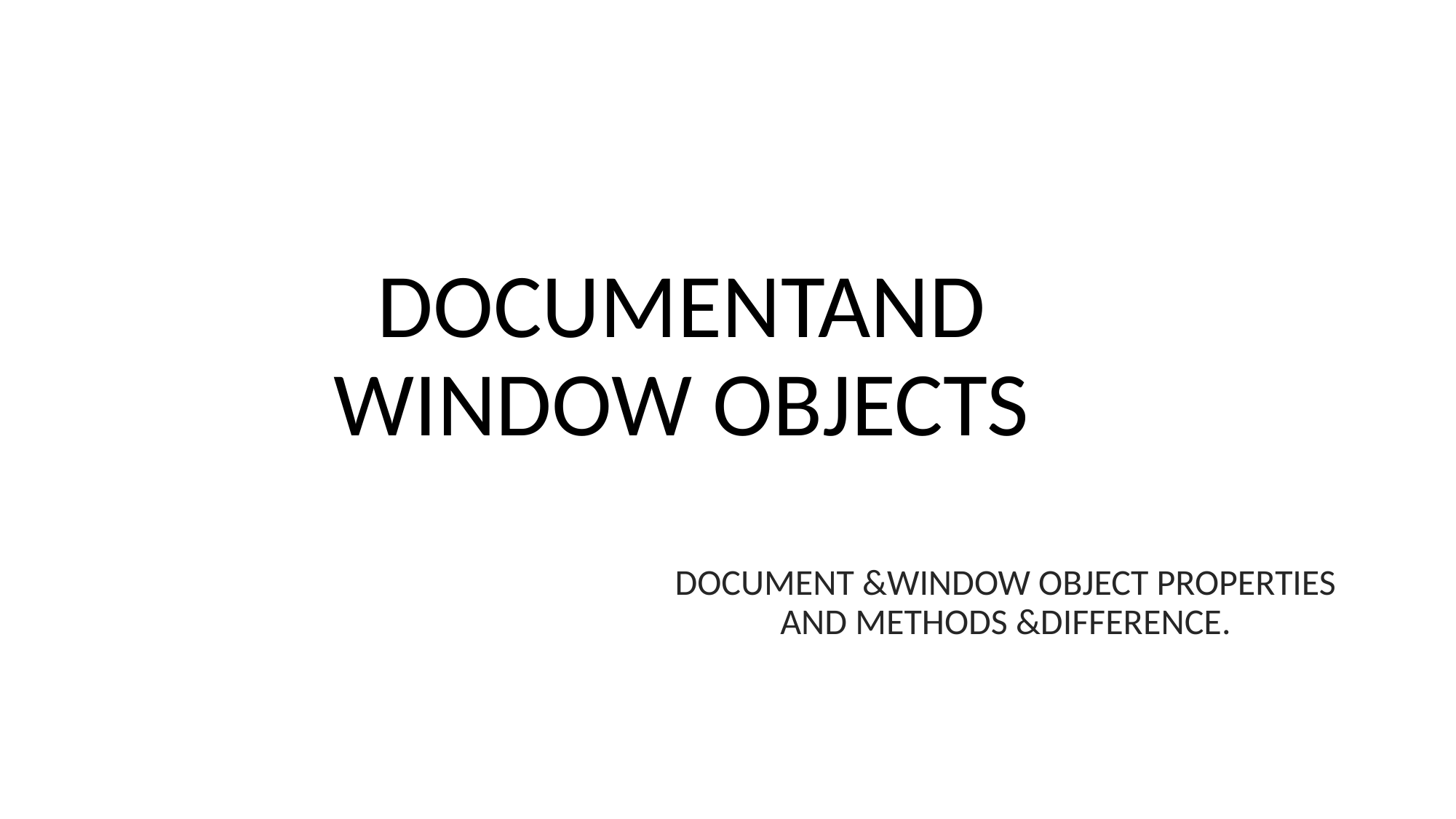

# DOCUMENTAND WINDOW OBJECTS
DOCUMENT &WINDOW OBJECT PROPERTIES AND METHODS &DIFFERENCE.